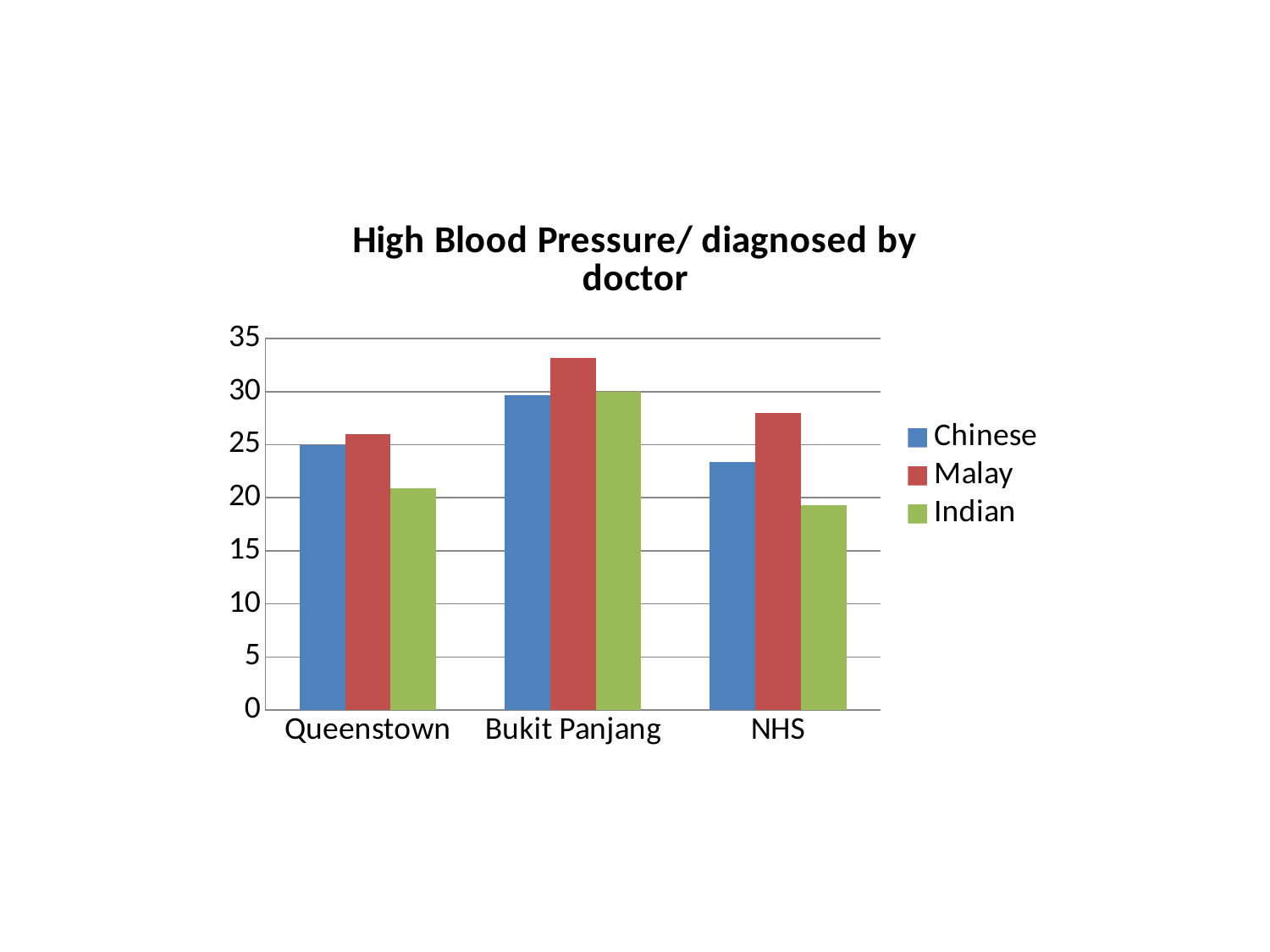

### Chart: High Blood Pressure/ diagnosed by doctor

| Category | Chinese | Malay  | Indian |
|---|---|---|---|
| Queenstown | 24.97 | 25.97 | 20.87 |
| Bukit Panjang | 29.65 | 33.16 | 30.0 |
| NHS | 23.4 | 28.0 | 19.3 |